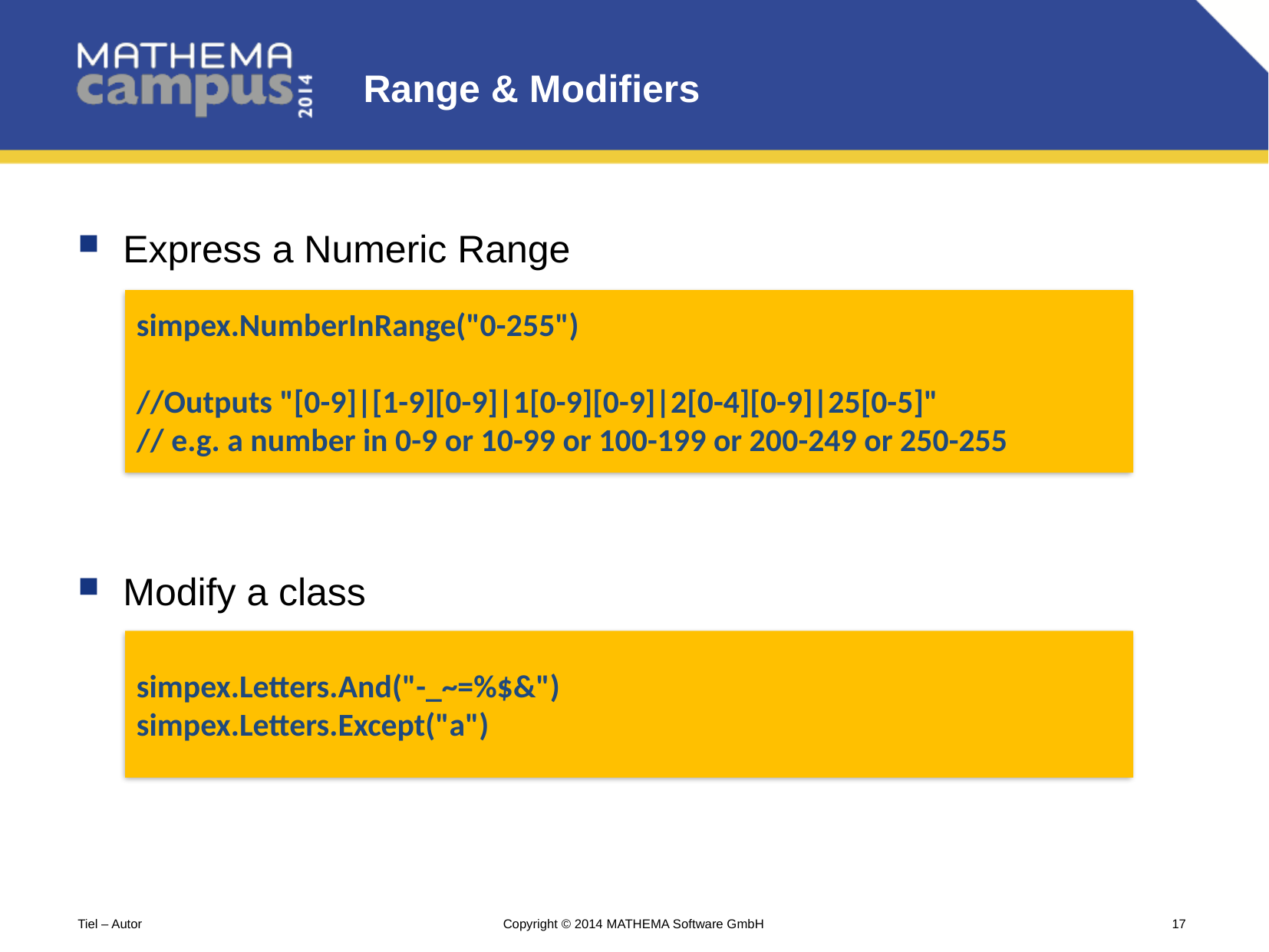

# Range & Modifiers
Express a Numeric Range

Modify a class
simpex.NumberInRange("0-255")

//Outputs "[0-9]|[1-9][0-9]|1[0-9][0-9]|2[0-4][0-9]|25[0-5]"
// e.g. a number in 0-9 or 10-99 or 100-199 or 200-249 or 250-255
simpex.Letters.And("-_~=%$&")
simpex.Letters.Except("a")